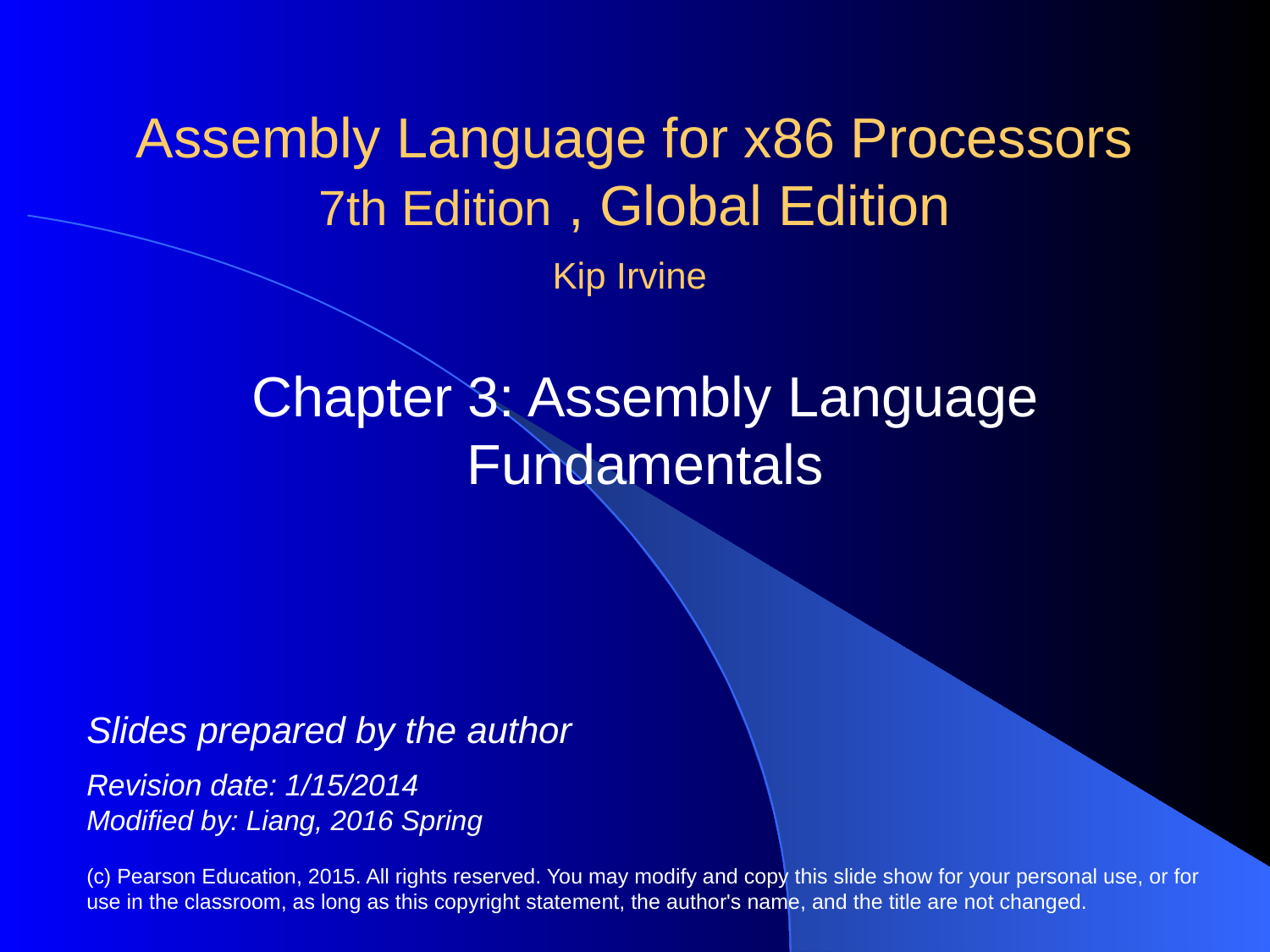

# Assembly Language for x86 Processors 7th Edition , Global Edition
Kip Irvine
Chapter 3: Assembly Language Fundamentals
Slides prepared by the author
Revision date: 1/15/2014
Modified by: Liang, 2016 Spring
(c) Pearson Education, 2015. All rights reserved. You may modify and copy this slide show for your personal use, or for use in the classroom, as long as this copyright statement, the author's name, and the title are not changed.